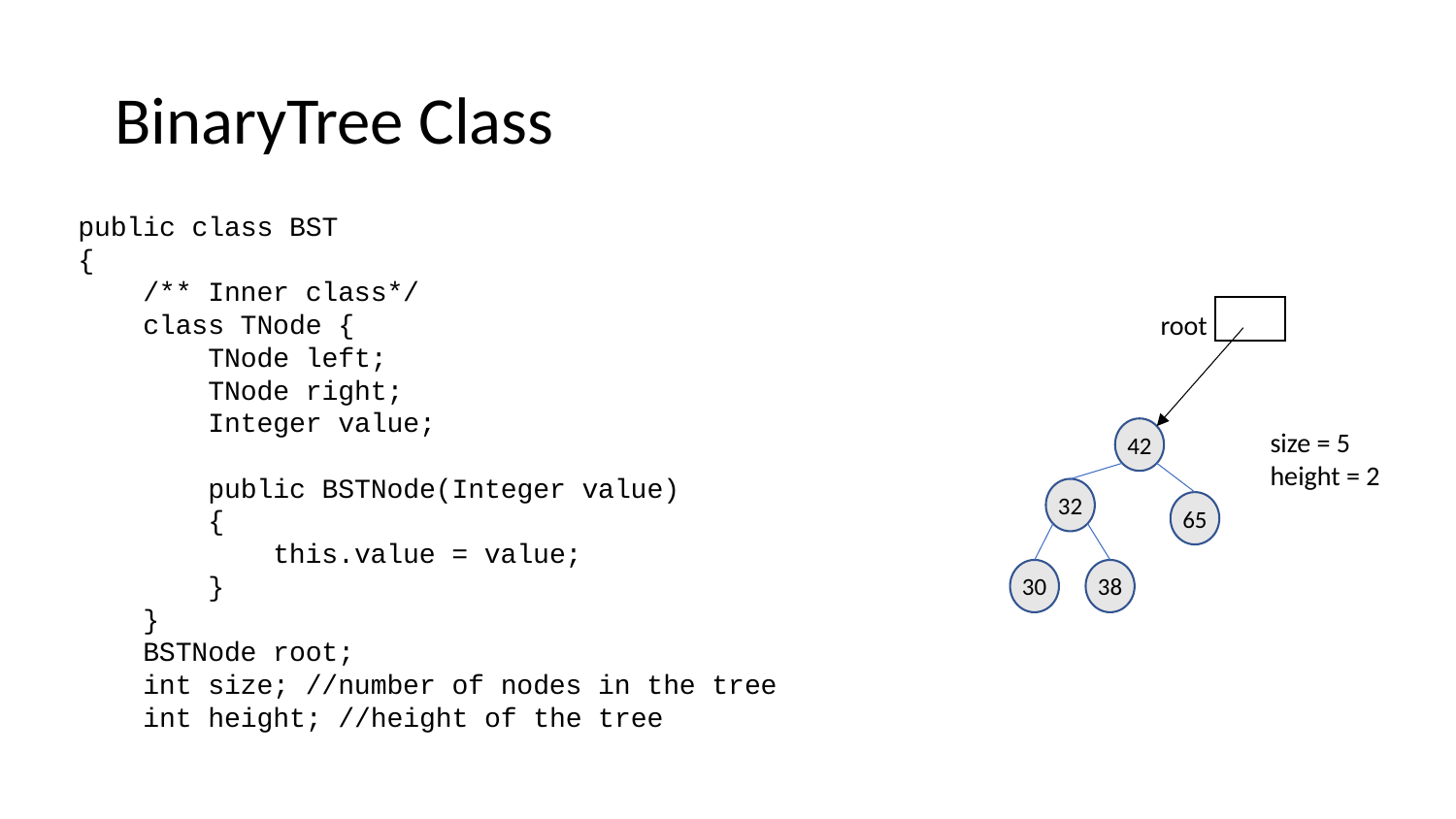

# BinaryTree Class
public class BST
{
    /** Inner class*/
    class TNode {
        TNode left;
        TNode right;
        Integer value;

        public BSTNode(Integer value)
        {
            this.value = value;
        }
    }
    BSTNode root;
    int size; //number of nodes in the tree
    int height; //height of the tree

root
42
32
65
30
38
size = 5
height = 2